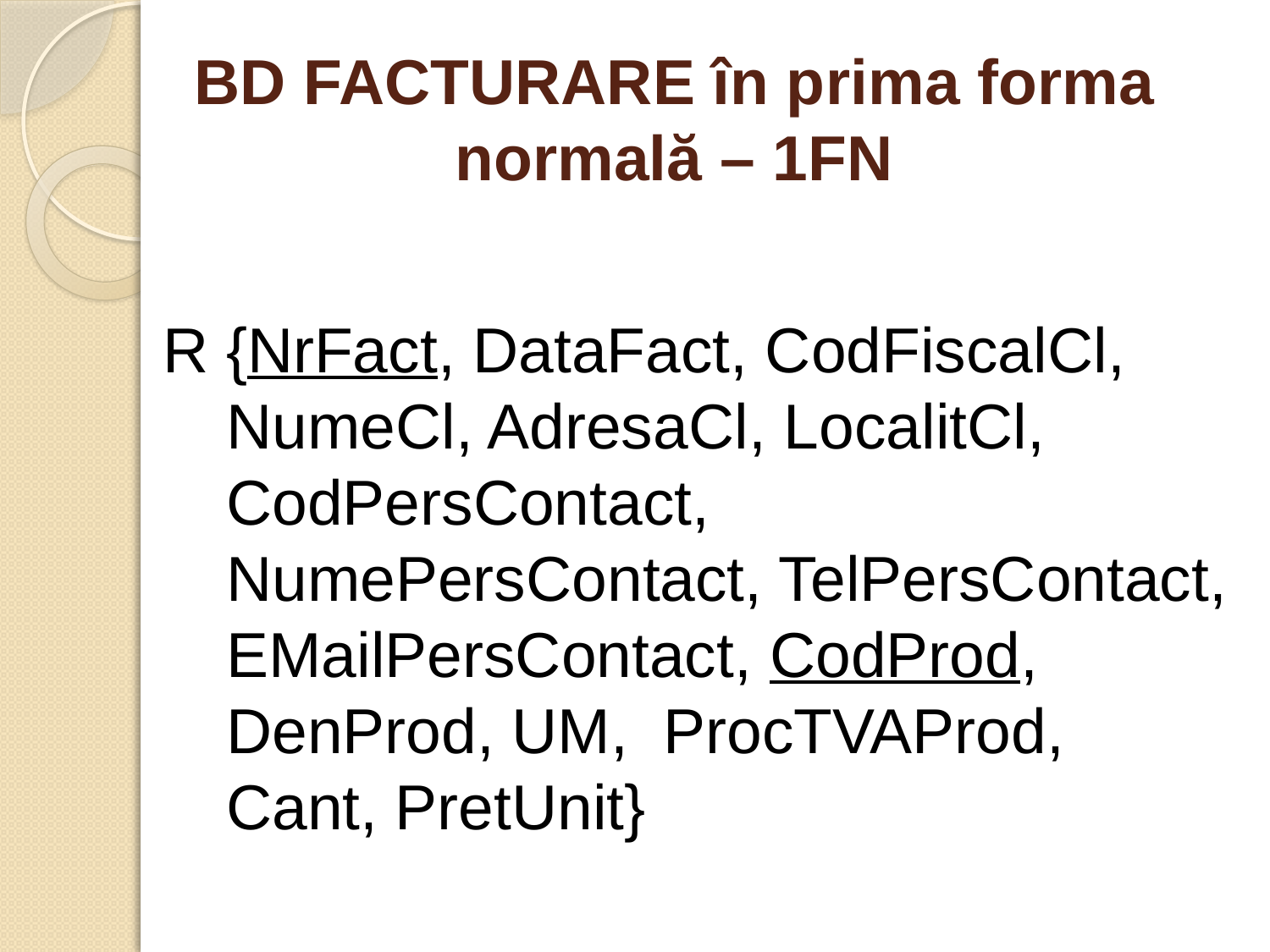

# BD FACTURARE în prima forma normală – 1FN
R {NrFact, DataFact, CodFiscalCl, NumeCl, AdresaCl, LocalitCl, CodPersContact, NumePersContact, TelPersContact, EMailPersContact, CodProd, DenProd, UM,  ProcTVAProd, Cant, PretUnit}